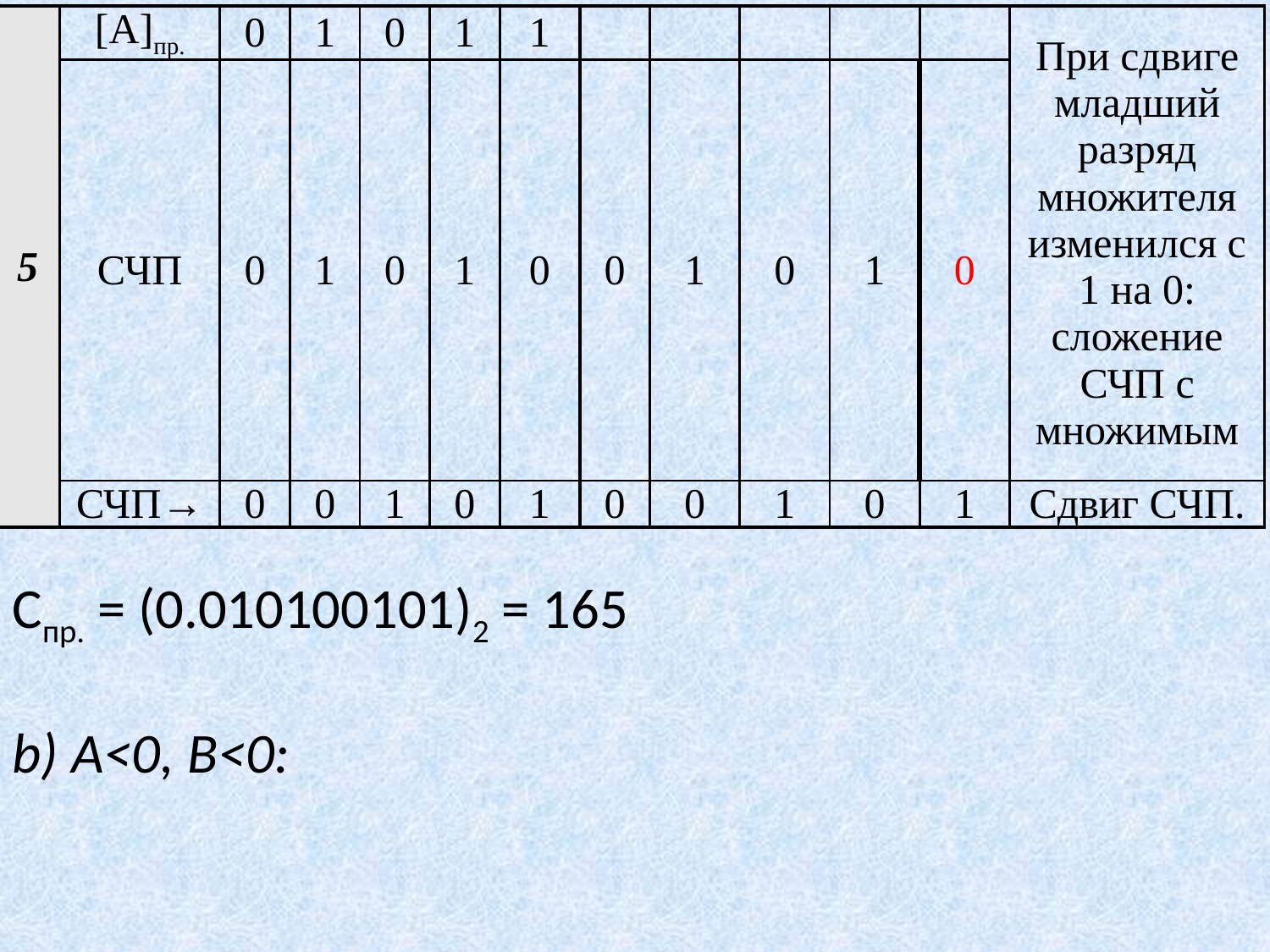

| 5 | [A]пр. | 0 | 1 | 0 | 1 | 1 |  |  |  |  |  | При сдвиге младший разряд множителя изменился с 1 на 0: сложение СЧП с множимым |
| --- | --- | --- | --- | --- | --- | --- | --- | --- | --- | --- | --- | --- |
|  | СЧП | 0 | 1 | 0 | 1 | 0 | 0 | 1 | 0 | 1 | 0 |  |
|  | СЧП→ | 0 | 0 | 1 | 0 | 1 | 0 | 0 | 1 | 0 | 1 | Сдвиг СЧП. |
Спр. = (0.010100101)2 = 165

b) А<0, B<0: